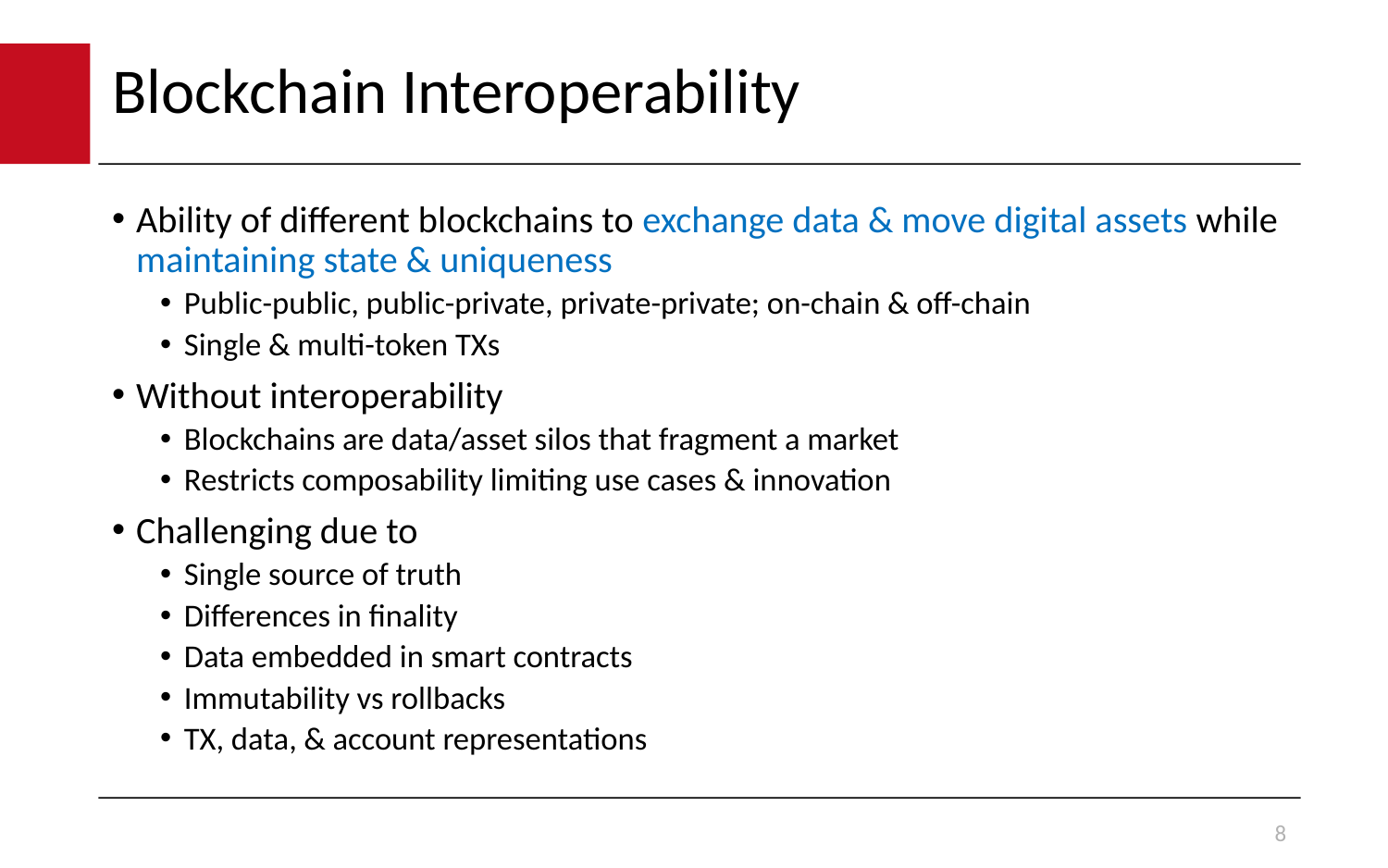

# Blockchain Interoperability
Ability of different blockchains to exchange data & move digital assets while maintaining state & uniqueness
Public-public, public-private, private-private; on-chain & off-chain
Single & multi-token TXs
Without interoperability
Blockchains are data/asset silos that fragment a market
Restricts composability limiting use cases & innovation
Challenging due to
Single source of truth
Differences in finality
Data embedded in smart contracts
Immutability vs rollbacks
TX, data, & account representations

8